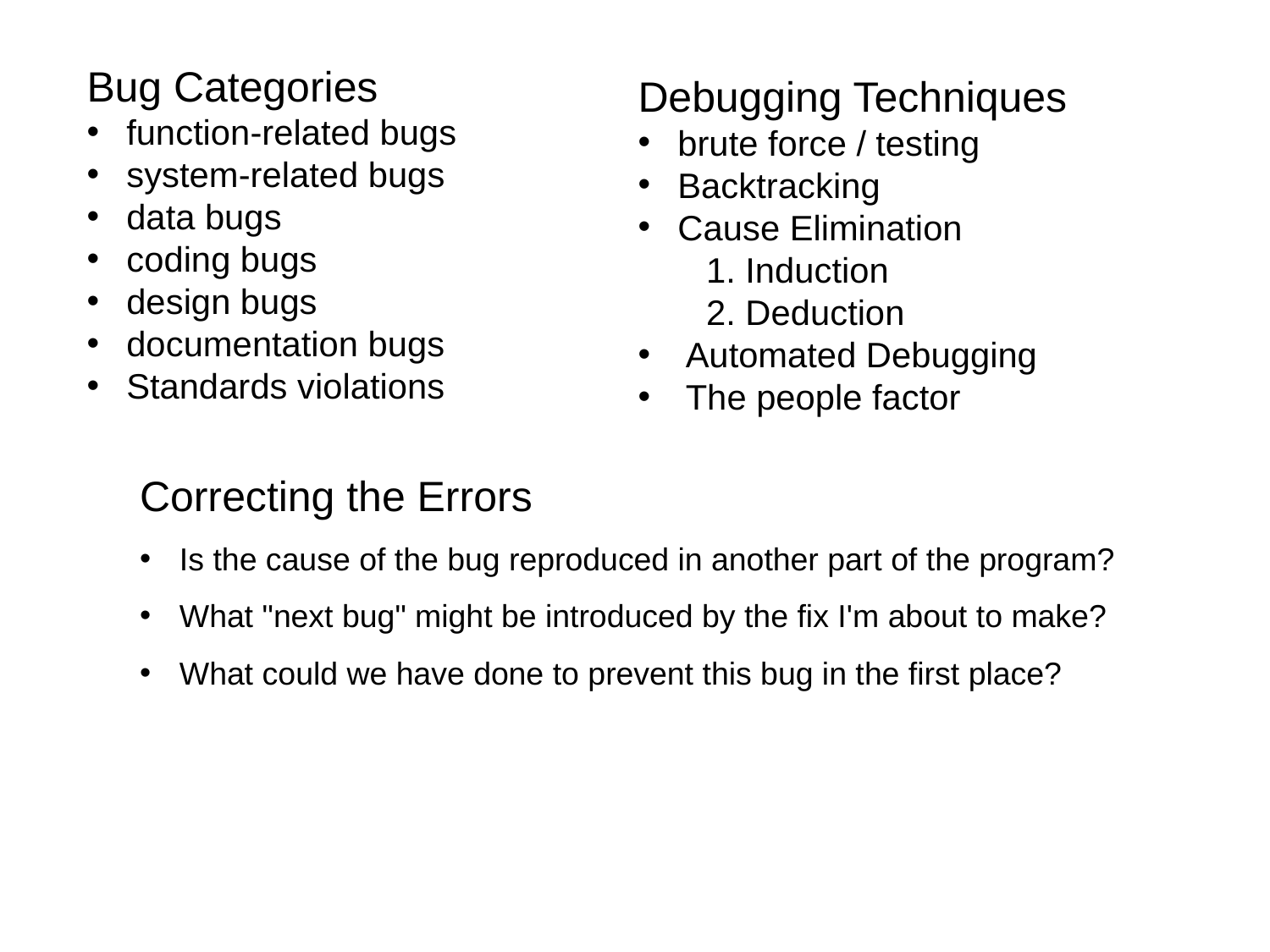

Bug Categories
function-related bugs
system-related bugs
data bugs
coding bugs
design bugs
documentation bugs
Standards violations
Debugging Techniques
brute force / testing
Backtracking
Cause Elimination
       1. Induction
       2. Deduction
Automated Debugging
The people factor
Correcting the Errors
Is the cause of the bug reproduced in another part of the program?
What "next bug" might be introduced by the fix I'm about to make?
What could we have done to prevent this bug in the first place?